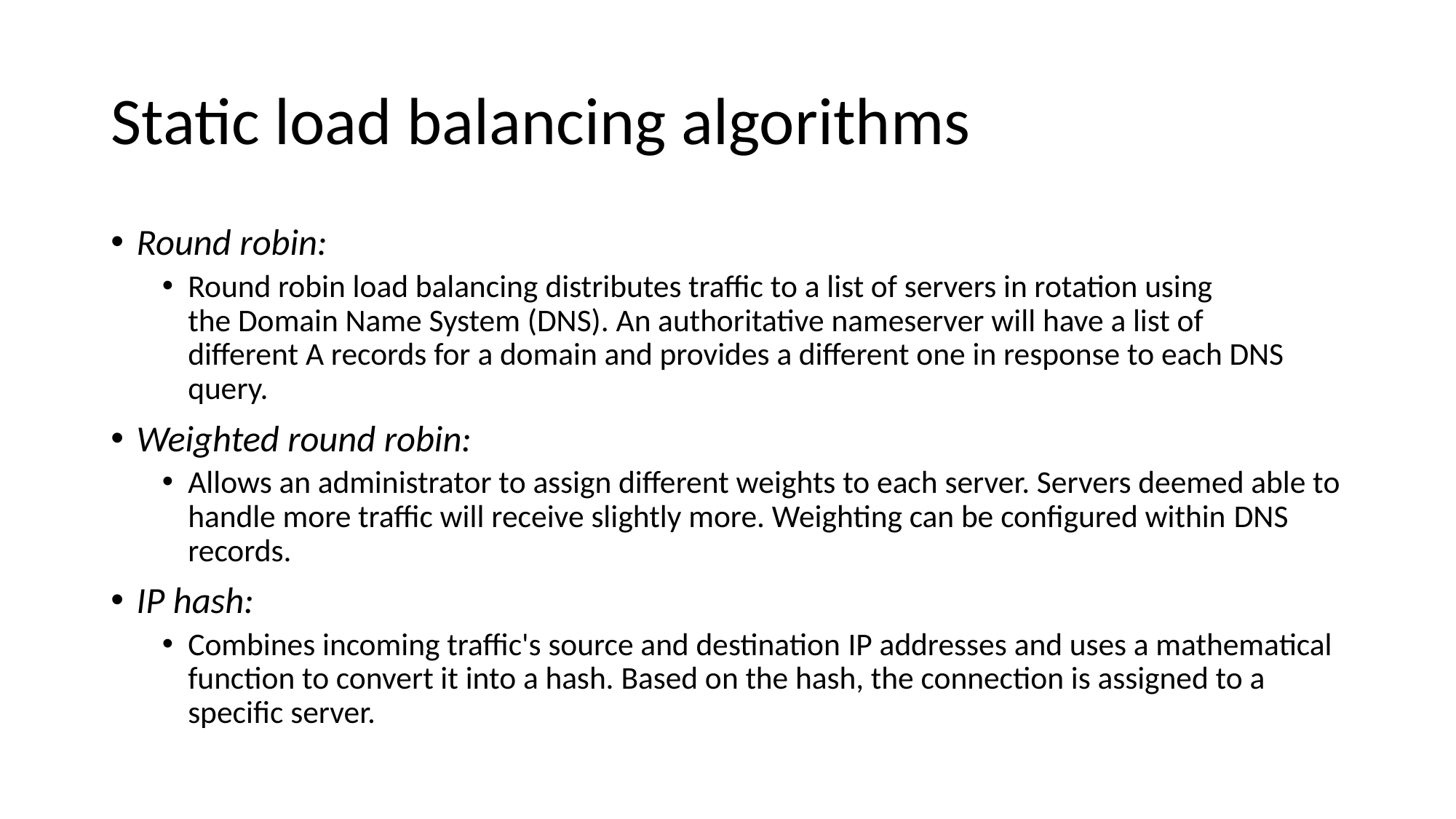

# Static load balancing algorithms
Round robin:
Round robin load balancing distributes traffic to a list of servers in rotation using the Domain Name System (DNS). An authoritative nameserver will have a list of different A records for a domain and provides a different one in response to each DNS query.
Weighted round robin:
Allows an administrator to assign different weights to each server. Servers deemed able to handle more traffic will receive slightly more. Weighting can be configured within DNS records.
IP hash:
Combines incoming traffic's source and destination IP addresses and uses a mathematical function to convert it into a hash. Based on the hash, the connection is assigned to a specific server.